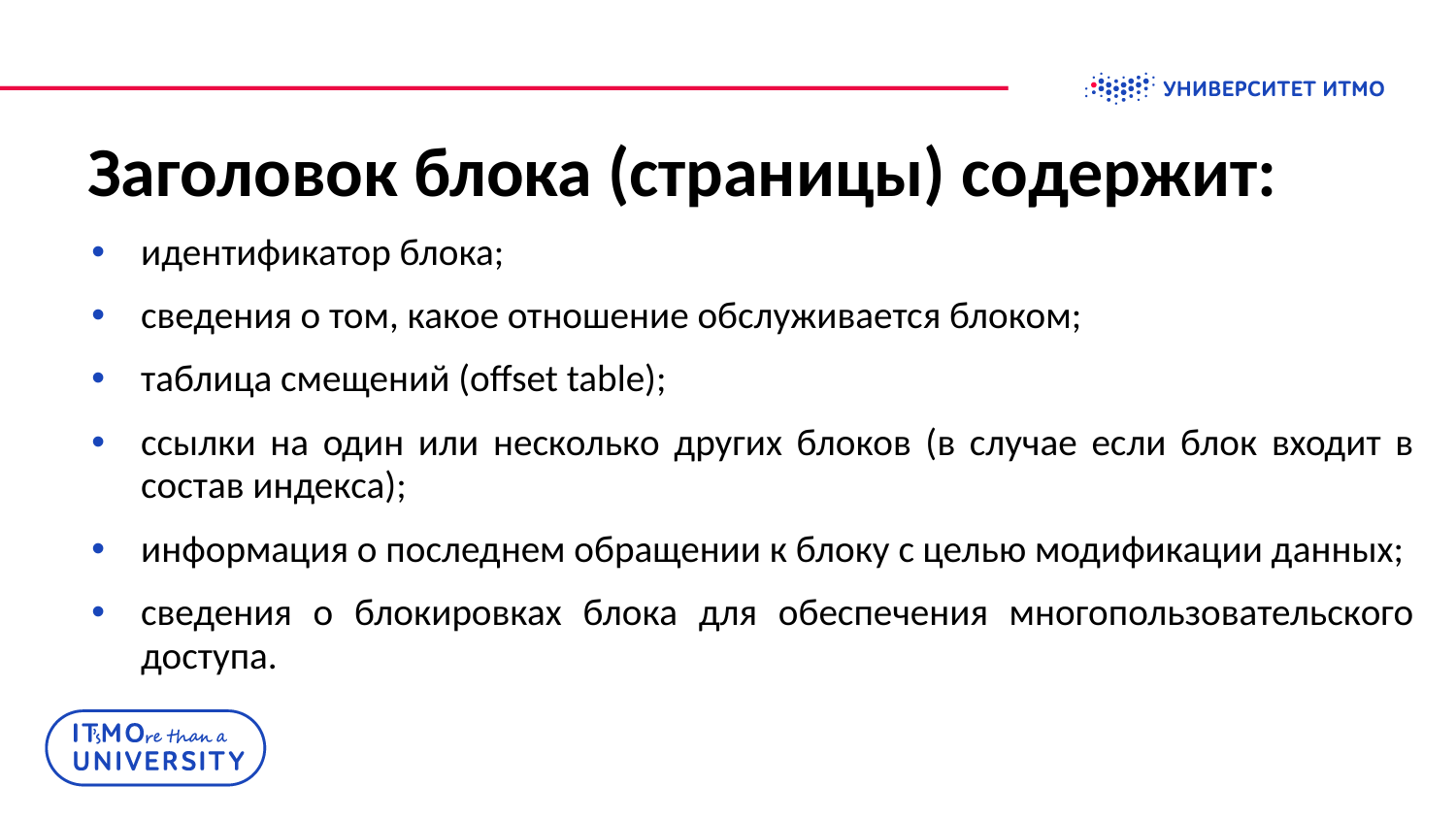

# Заголовок блока (страницы) содержит:
идентификатор блока;
сведения о том, какое отношение обслуживается блоком;
таблица смещений (offset table);
ссылки на один или несколько других блоков (в случае если блок входит в состав индекса);
информация о последнем обращении к блоку с целью модификации данных;
сведения о блокировках блока для обеспечения многопользовательского доступа.